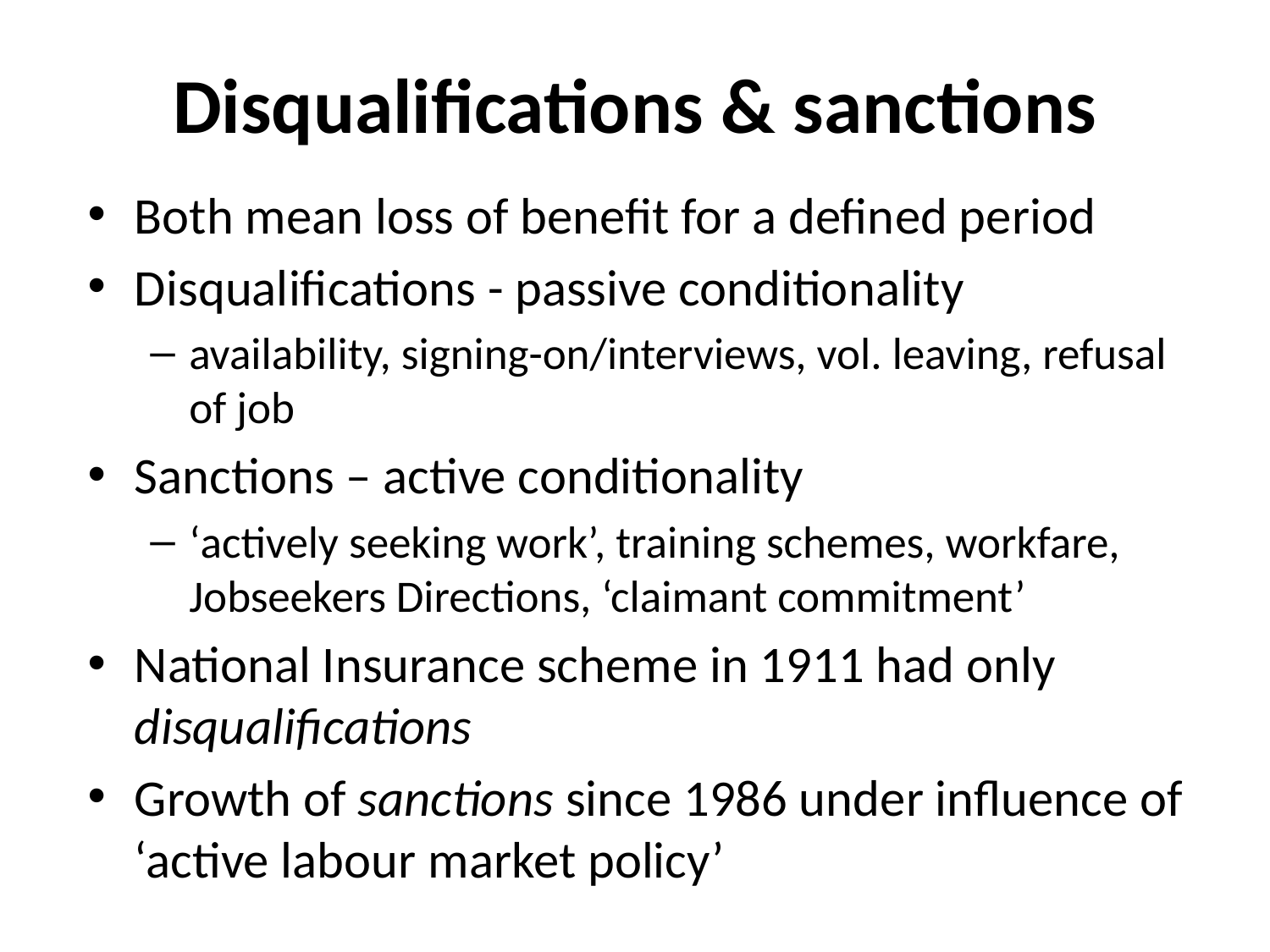

# Disqualifications & sanctions
Both mean loss of benefit for a defined period
Disqualifications - passive conditionality
availability, signing-on/interviews, vol. leaving, refusal of job
Sanctions – active conditionality
‘actively seeking work’, training schemes, workfare, Jobseekers Directions, ‘claimant commitment’
National Insurance scheme in 1911 had only disqualifications
Growth of sanctions since 1986 under influence of ‘active labour market policy’